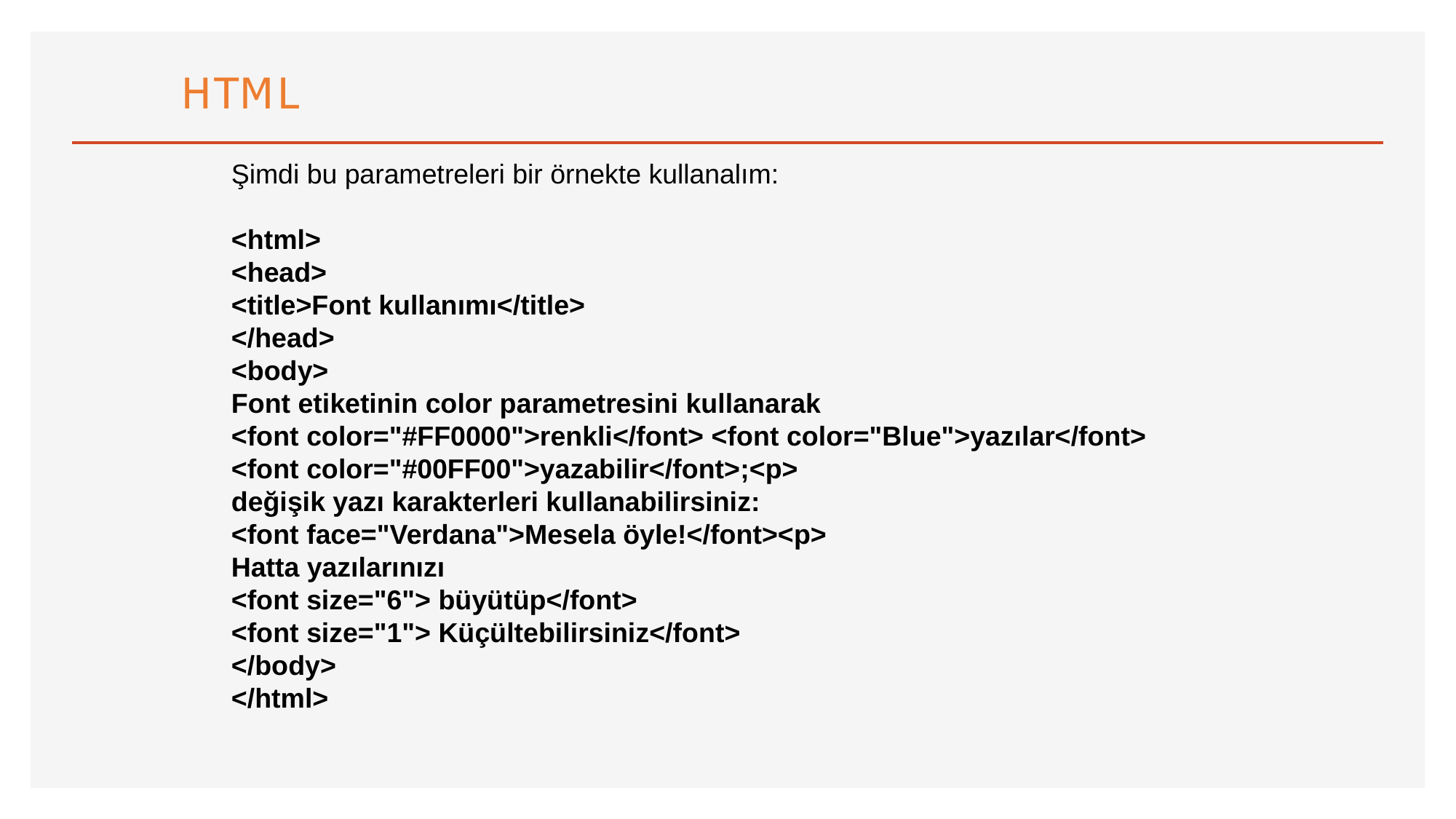

HTML
Şimdi bu parametreleri bir örnekte kullanalım:

<html>
<head>
<title>Font kullanımı</title>
</head>
<body>
Font etiketinin color parametresini kullanarak
<font color="#FF0000">renkli</font> <font color="Blue">yazılar</font>
<font color="#00FF00">yazabilir</font>;<p>
değişik yazı karakterleri kullanabilirsiniz:
<font face="Verdana">Mesela öyle!</font><p>
Hatta yazılarınızı
<font size="6"> büyütüp</font>
<font size="1"> Küçültebilirsiniz</font>
</body>
</html>